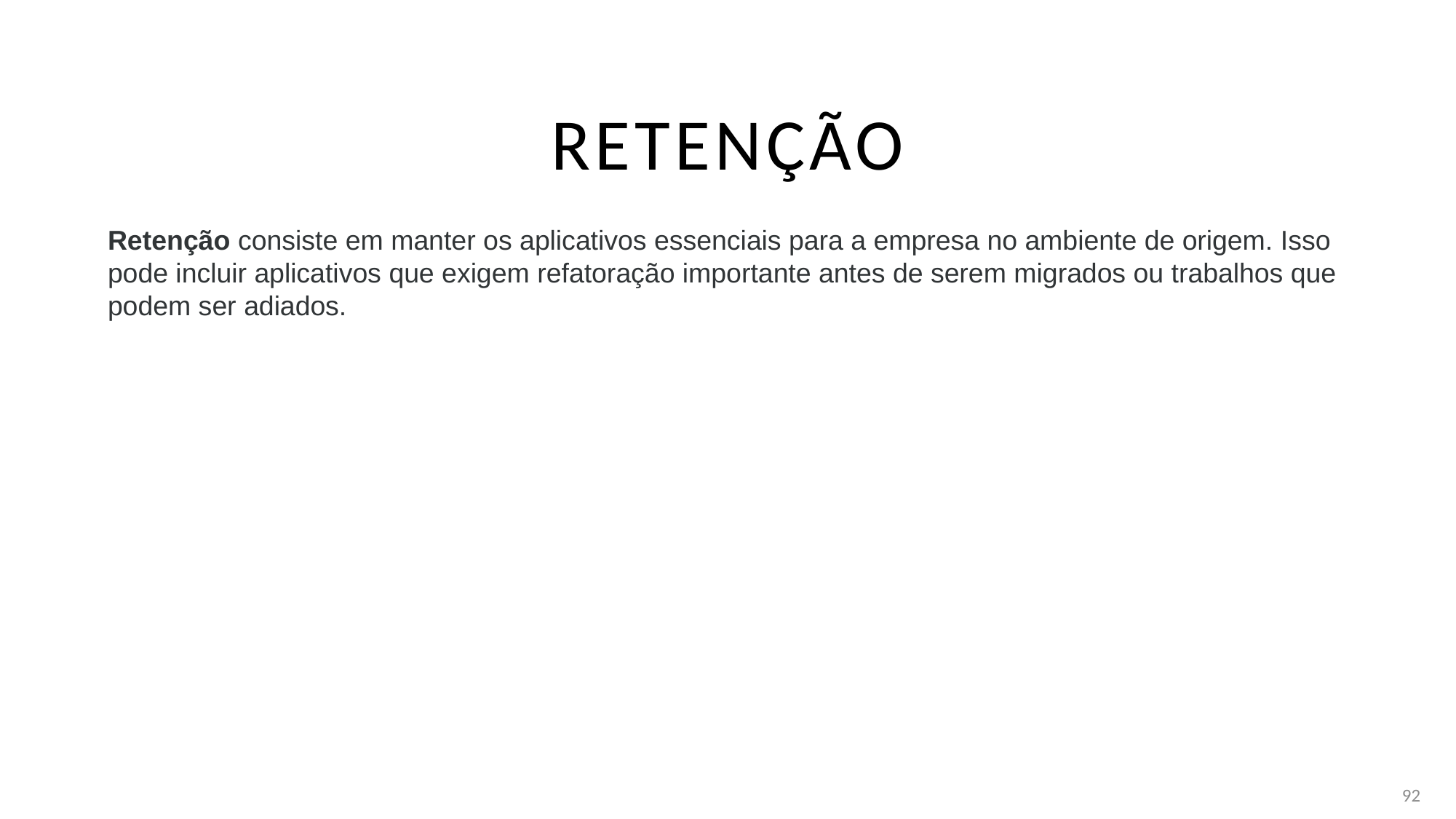

# retenção
Retenção consiste em manter os aplicativos essenciais para a empresa no ambiente de origem. Isso pode incluir aplicativos que exigem refatoração importante antes de serem migrados ou trabalhos que podem ser adiados.
92